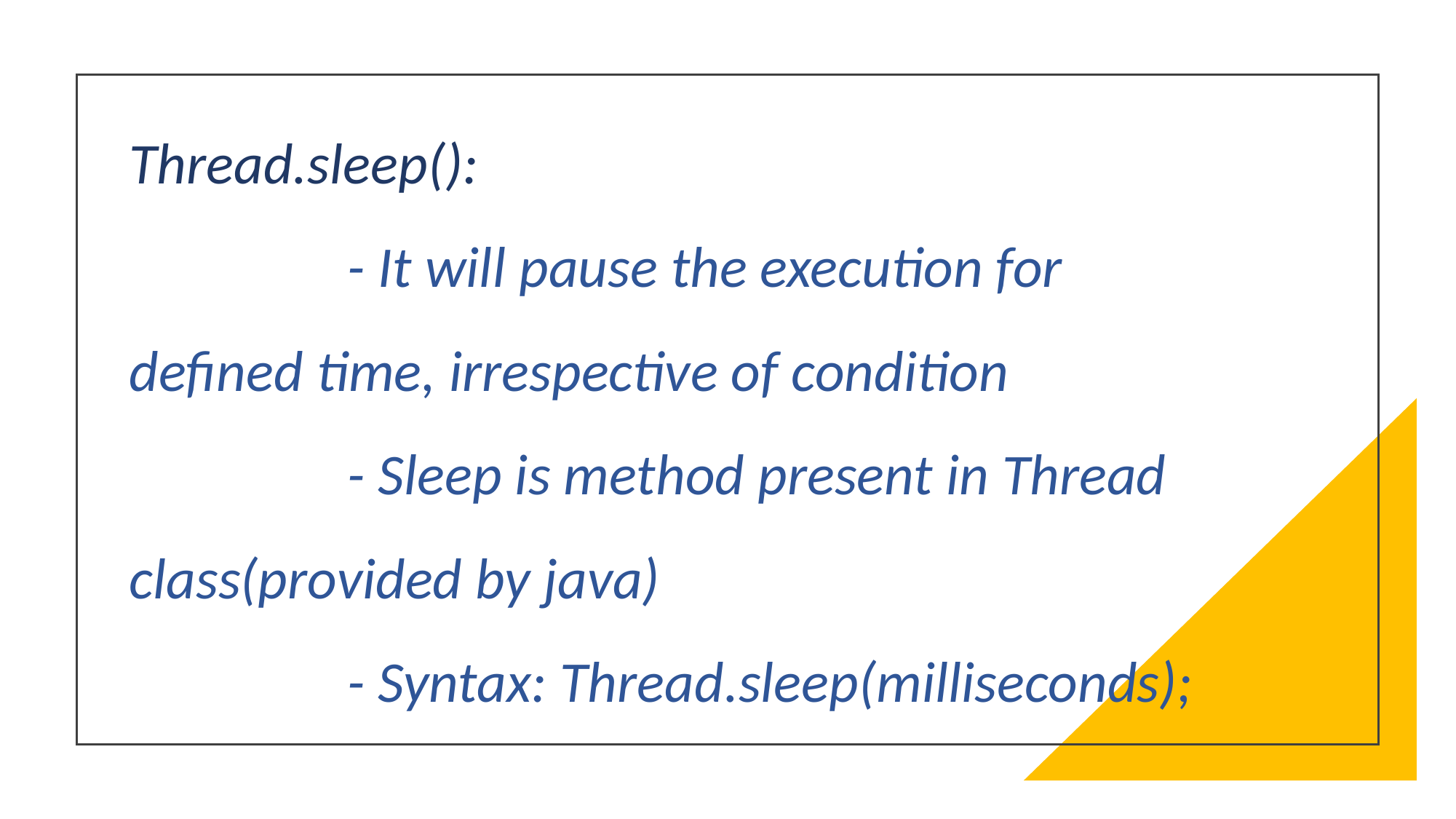

# Thread.sleep(): - It will pause the execution for defined time, irrespective of condition - Sleep is method present in Thread class(provided by java) - Syntax: Thread.sleep(milliseconds);